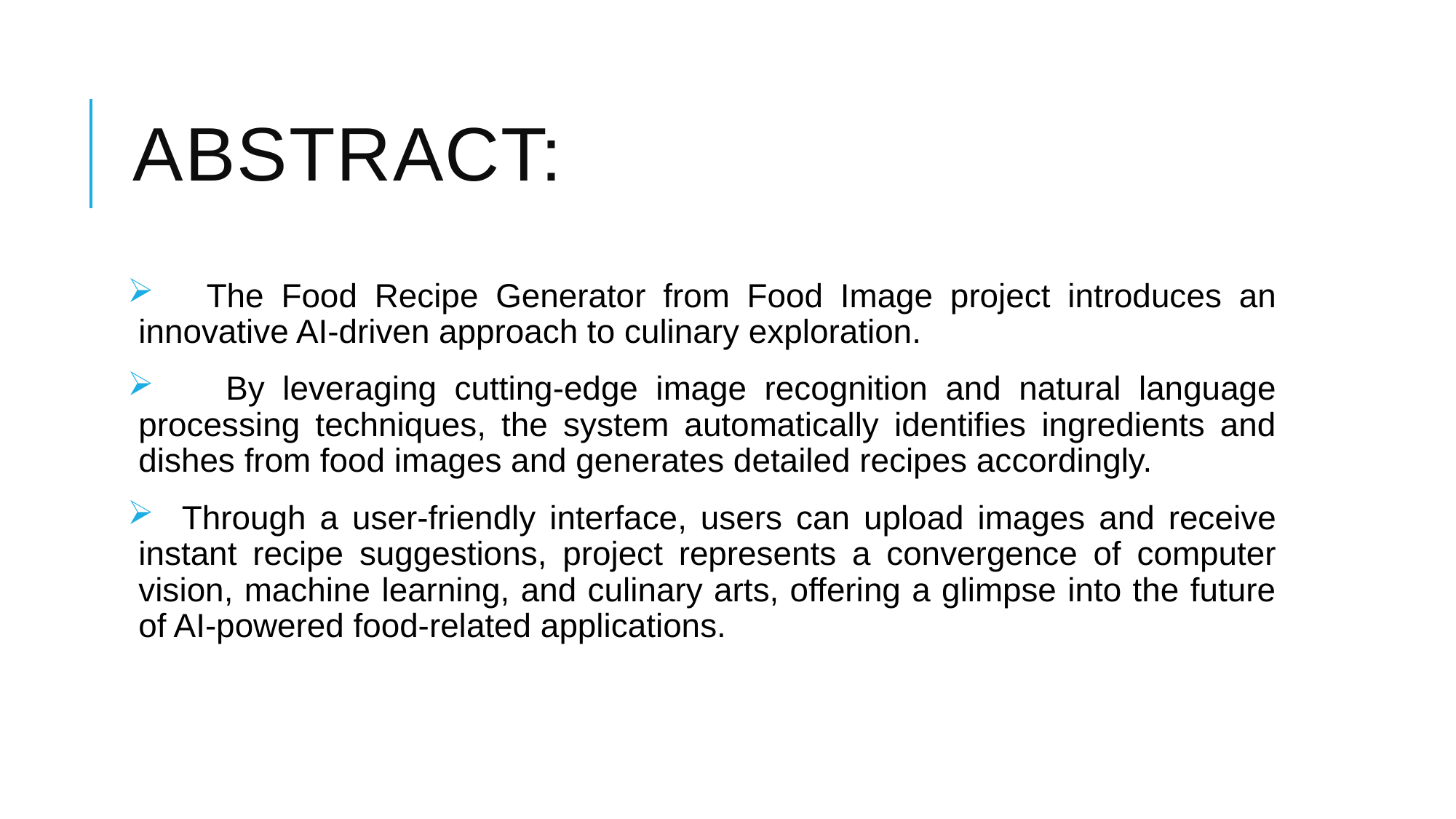

# ABSTRACT:
   The Food Recipe Generator from Food Image project introduces an innovative AI-driven approach to culinary exploration.
    By leveraging cutting-edge image recognition and natural language processing techniques, the system automatically identifies ingredients and dishes from food images and generates detailed recipes accordingly.
  Through a user-friendly interface, users can upload images and receive instant recipe suggestions, project represents a convergence of computer vision, machine learning, and culinary arts, offering a glimpse into the future of AI-powered food-related applications.